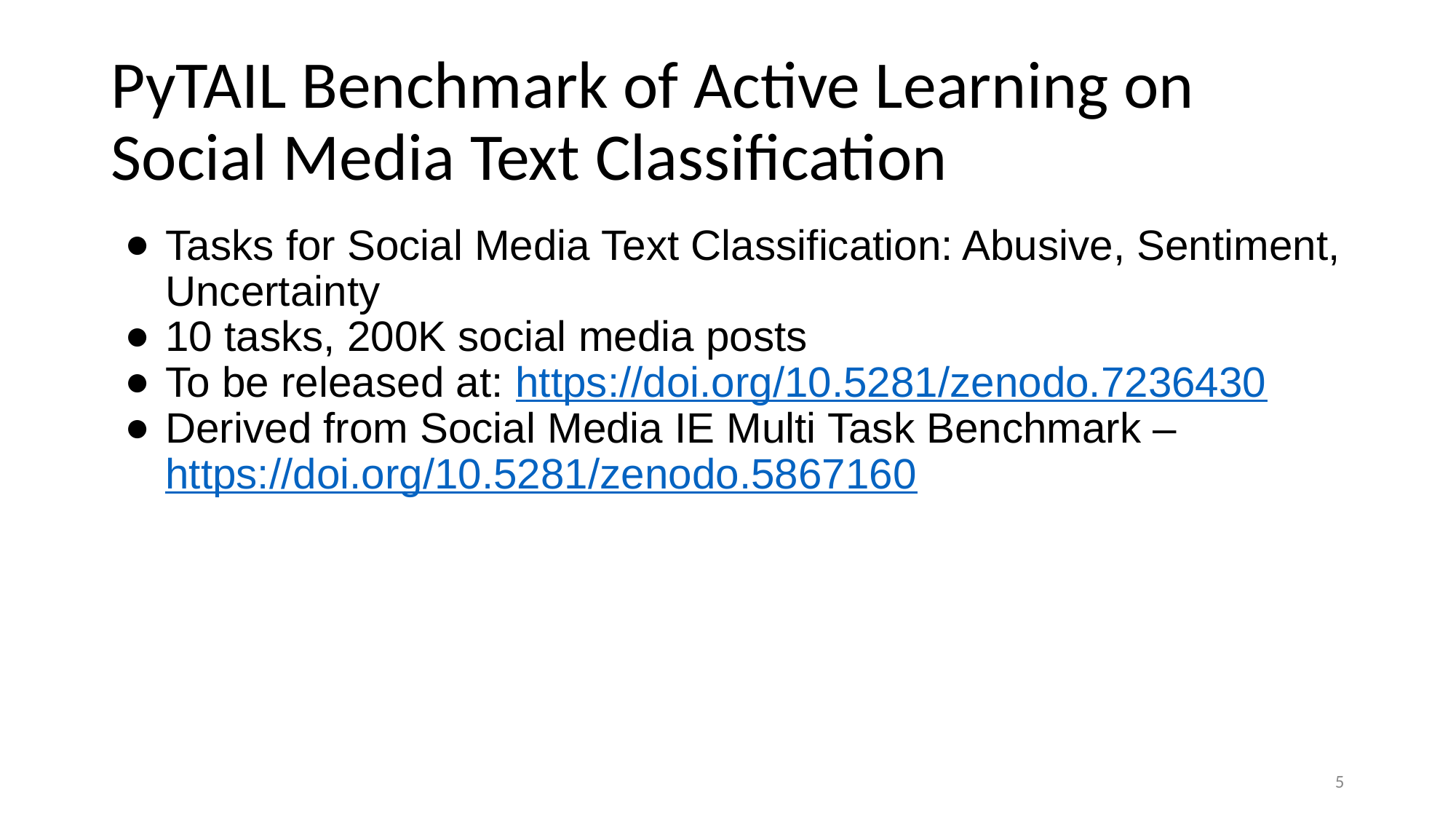

# PyTAIL Benchmark of Active Learning on Social Media Text Classification
Tasks for Social Media Text Classification: Abusive, Sentiment, Uncertainty
10 tasks, 200K social media posts
To be released at: https://doi.org/10.5281/zenodo.7236430
Derived from Social Media IE Multi Task Benchmark – https://doi.org/10.5281/zenodo.5867160
5